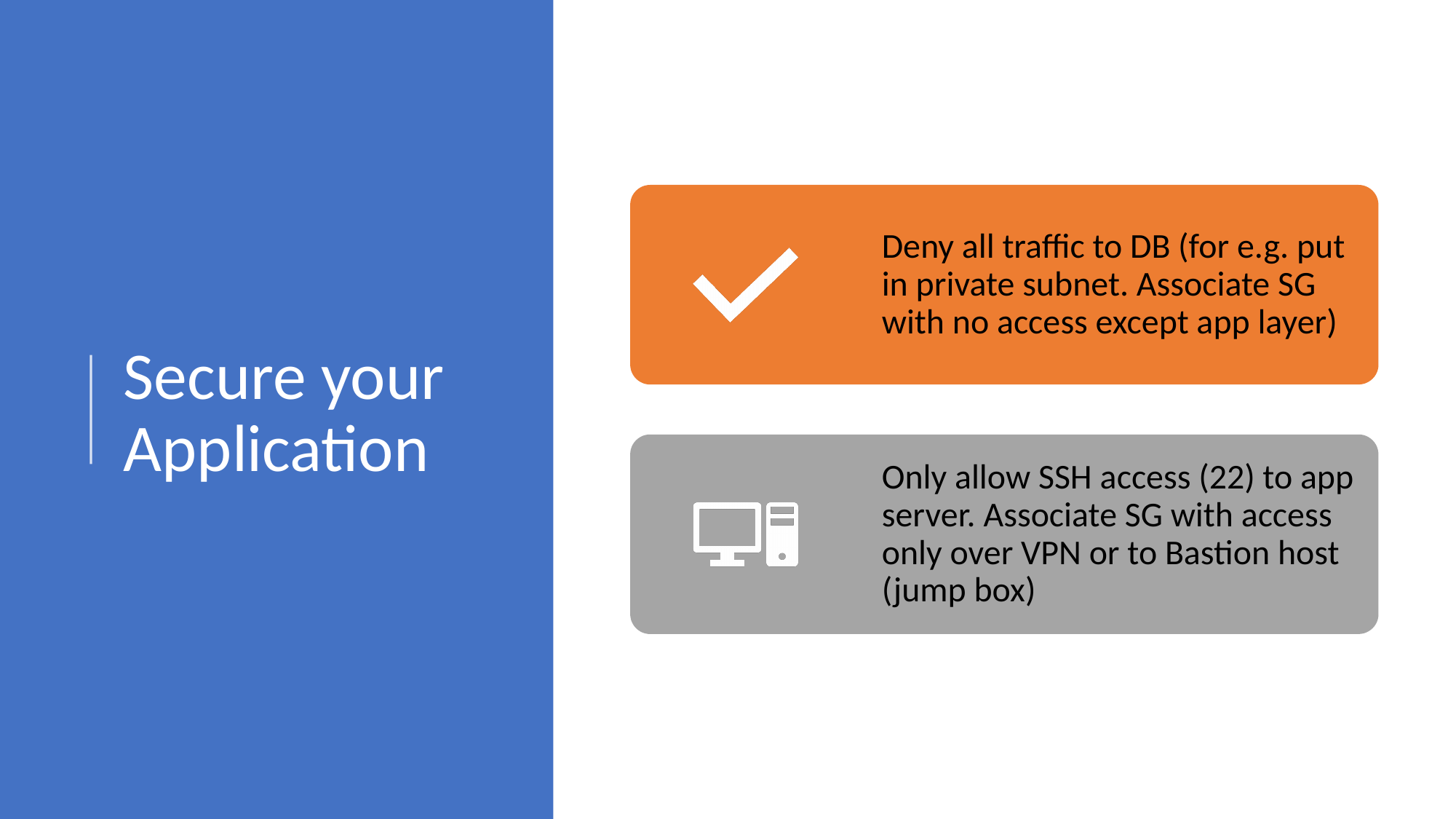

Deny all traffic to DB (for e.g. put in private subnet. Associate SG with no access except app layer)
Only allow SSH access (22) to app server. Associate SG with access only over VPN or to Bastion host (jump box)
# Secure your Application